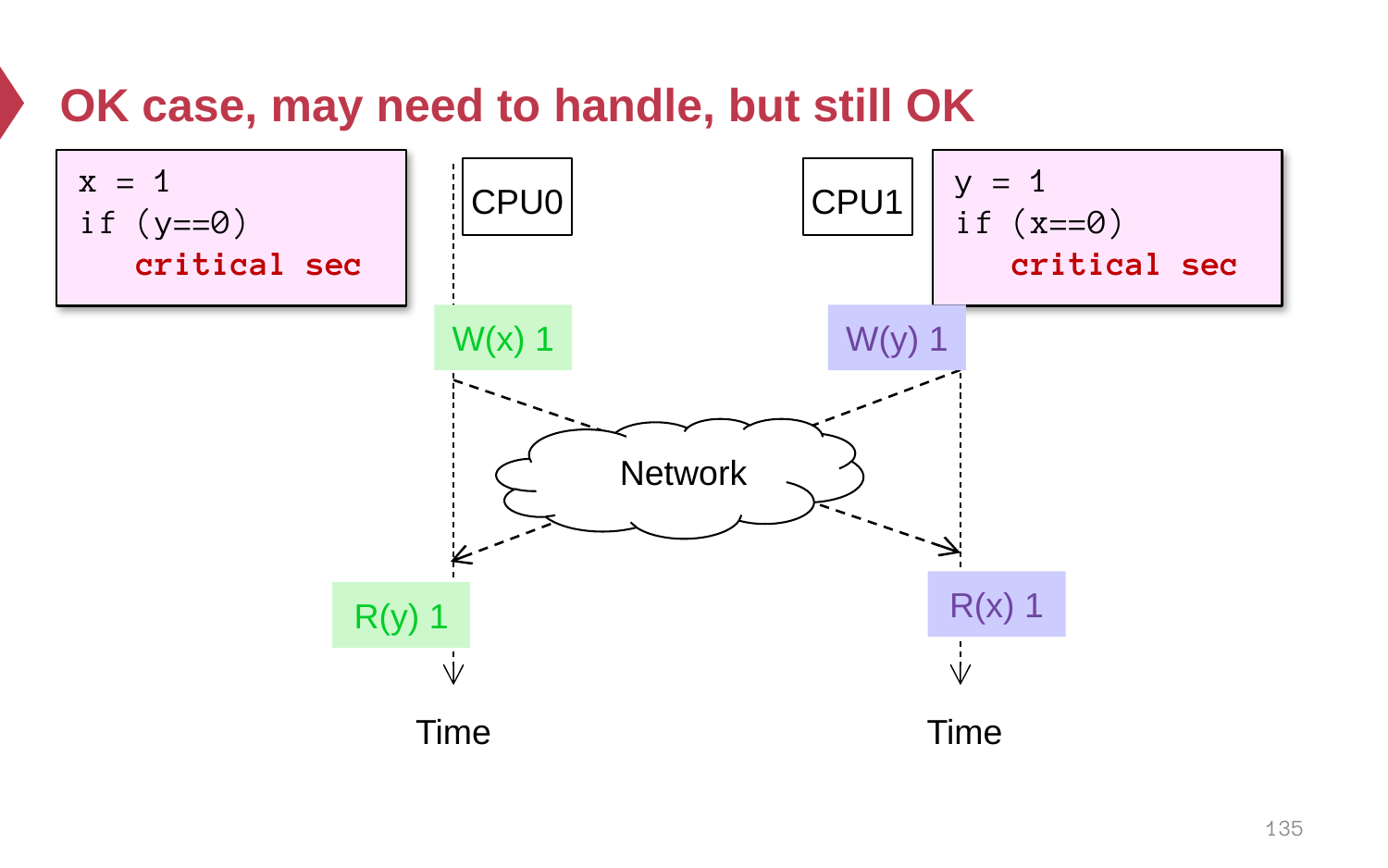

# OK case, may need to handle, but still OK

x = 1
if (y==0)
   critical sec

y = 1
if (x==0)
   critical sec

CPU0

CPU1
W(x) 1
W(y) 1

Network
R(x) 1
R(y) 1
Time
Time
135